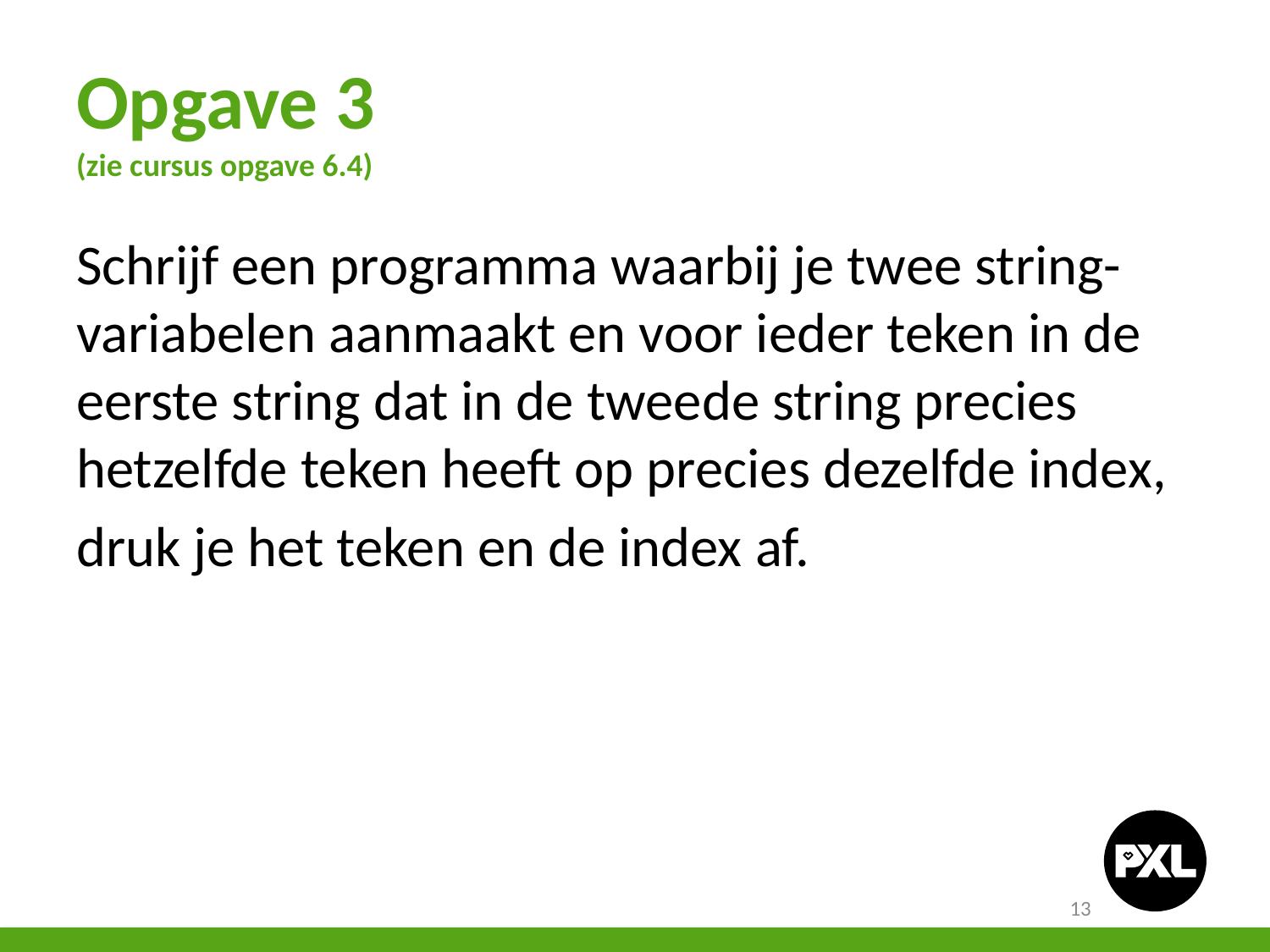

# Opgave 3 (zie cursus opgave 6.4)
Schrijf een programma waarbij je twee string-variabelen aanmaakt en voor ieder teken in de eerste string dat in de tweede string precies hetzelfde teken heeft op precies dezelfde index,
druk je het teken en de index af.
13